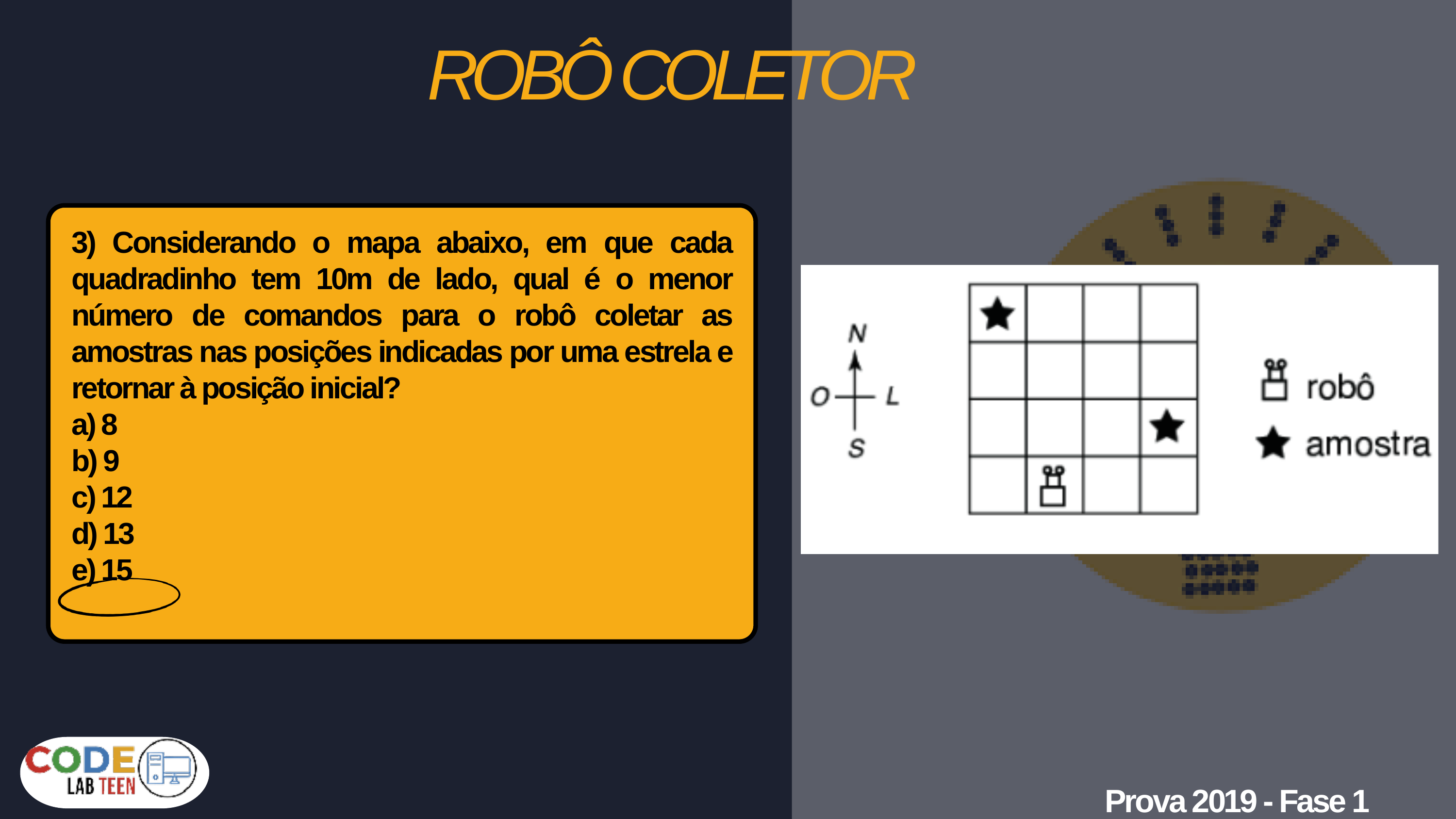

ROBÔ COLETOR

3) Considerando o mapa abaixo, em que cada quadradinho tem 10m de lado, qual é o menor número de comandos para o robô coletar as amostras nas posições indicadas por uma estrela e retornar à posição inicial?
a) 8
b) 9
c) 12
d) 13
e) 15

Prova 2019 - Fase 1